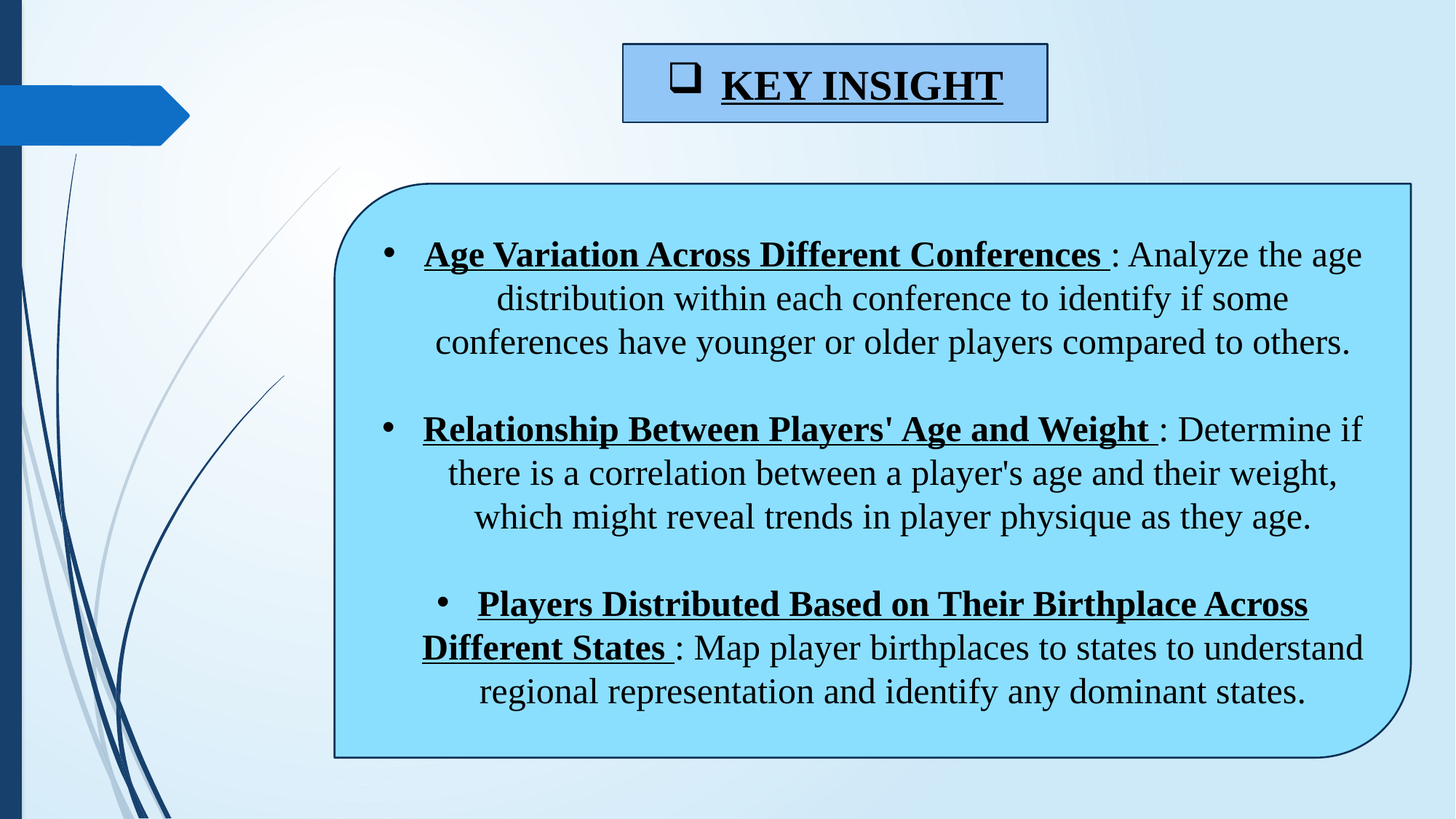

KEY INSIGHT
Age Variation Across Different Conferences : Analyze the age distribution within each conference to identify if some conferences have younger or older players compared to others.

Relationship Between Players' Age and Weight : Determine if there is a correlation between a player's age and their weight, which might reveal trends in player physique as they age.

Players Distributed Based on Their Birthplace Across Different States : Map player birthplaces to states to understand regional representation and identify any dominant states.